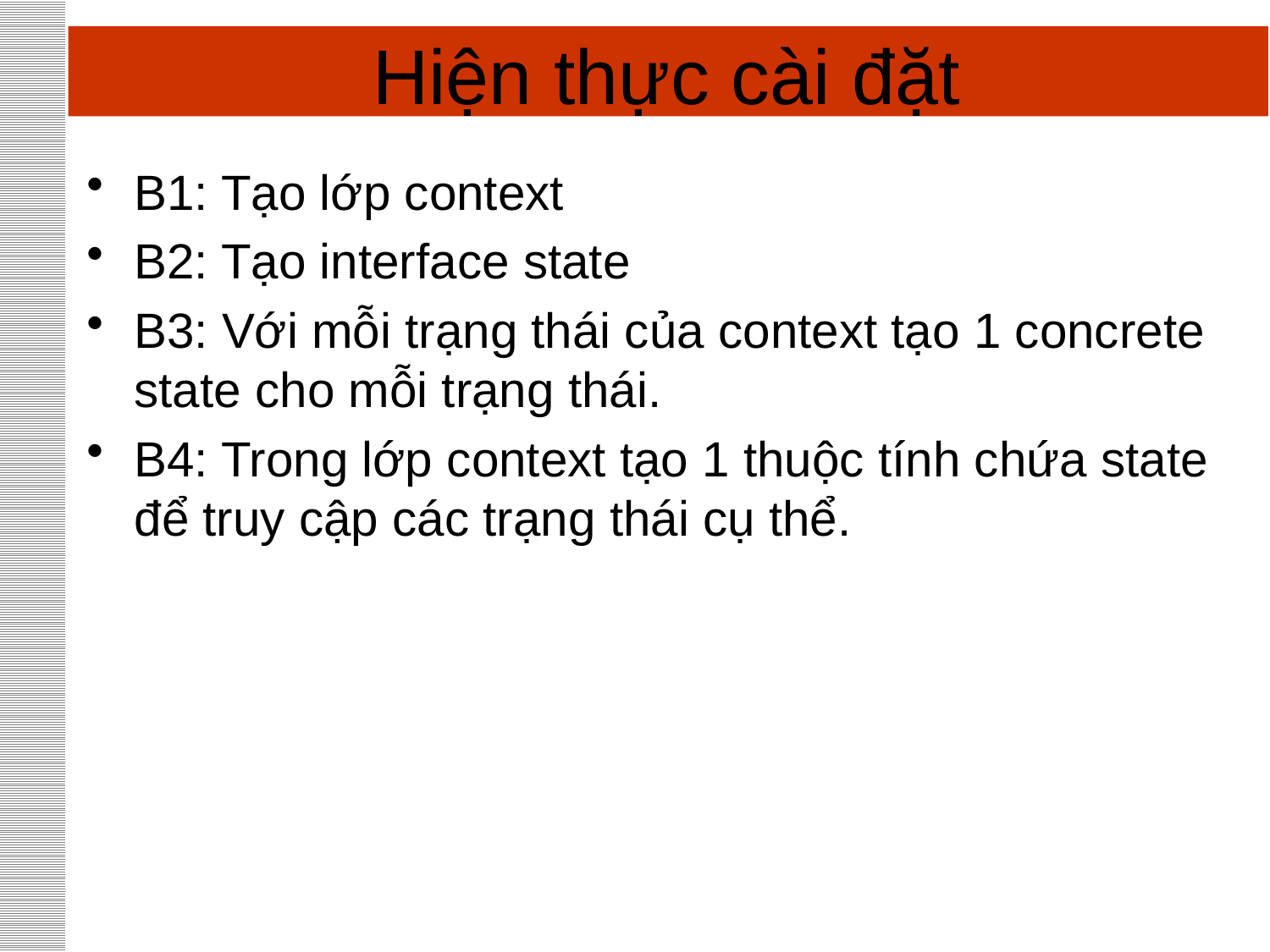

# Hiện thực cài đặt
B1: Tạo lớp context
B2: Tạo interface state
B3: Với mỗi trạng thái của context tạo 1 concrete state cho mỗi trạng thái.
B4: Trong lớp context tạo 1 thuộc tính chứa state để truy cập các trạng thái cụ thể.